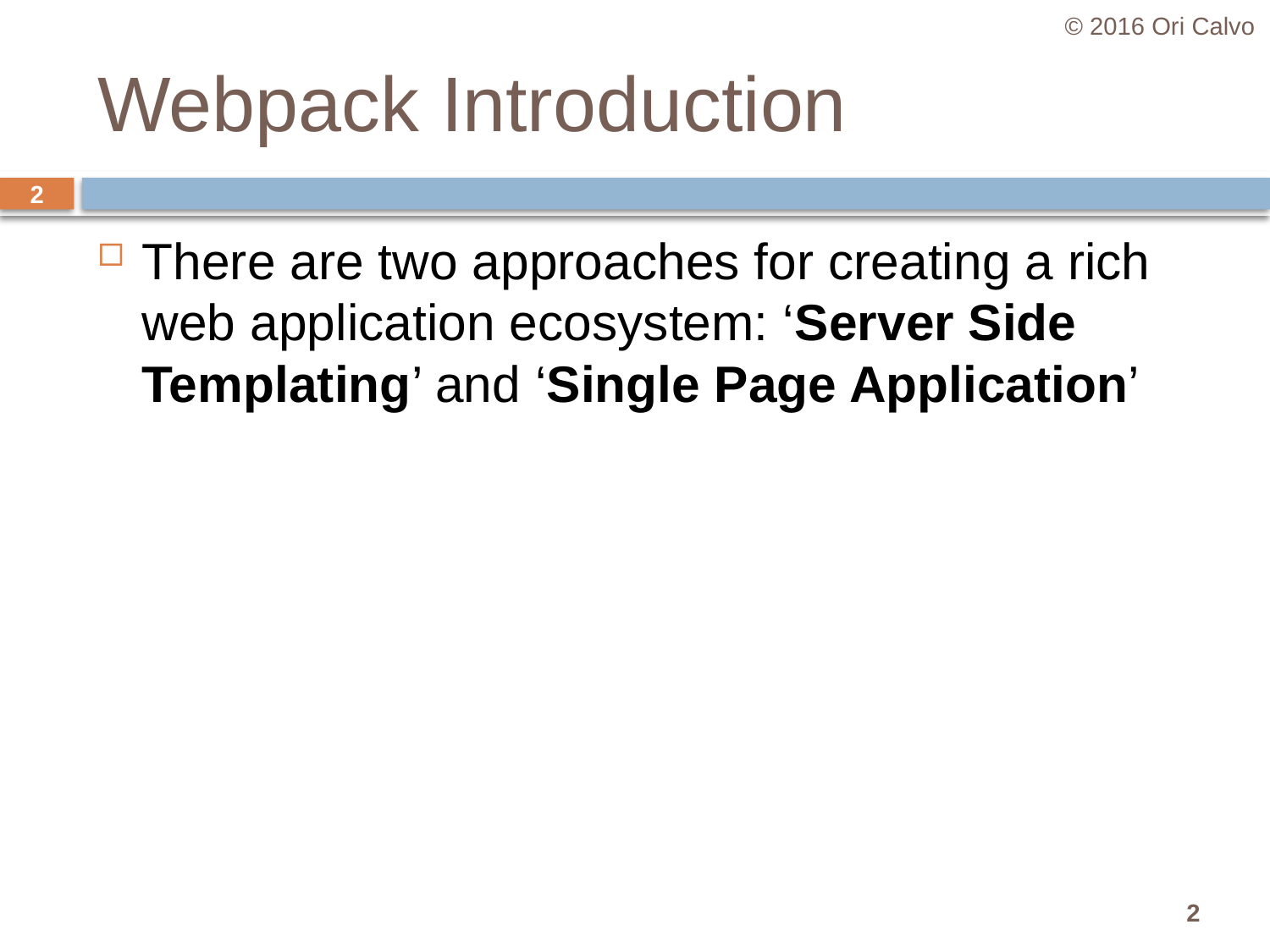

© 2016 Ori Calvo
# Webpack Introduction
2
There are two approaches for creating a rich web application ecosystem: ‘Server Side Templating’ and ‘Single Page Application’